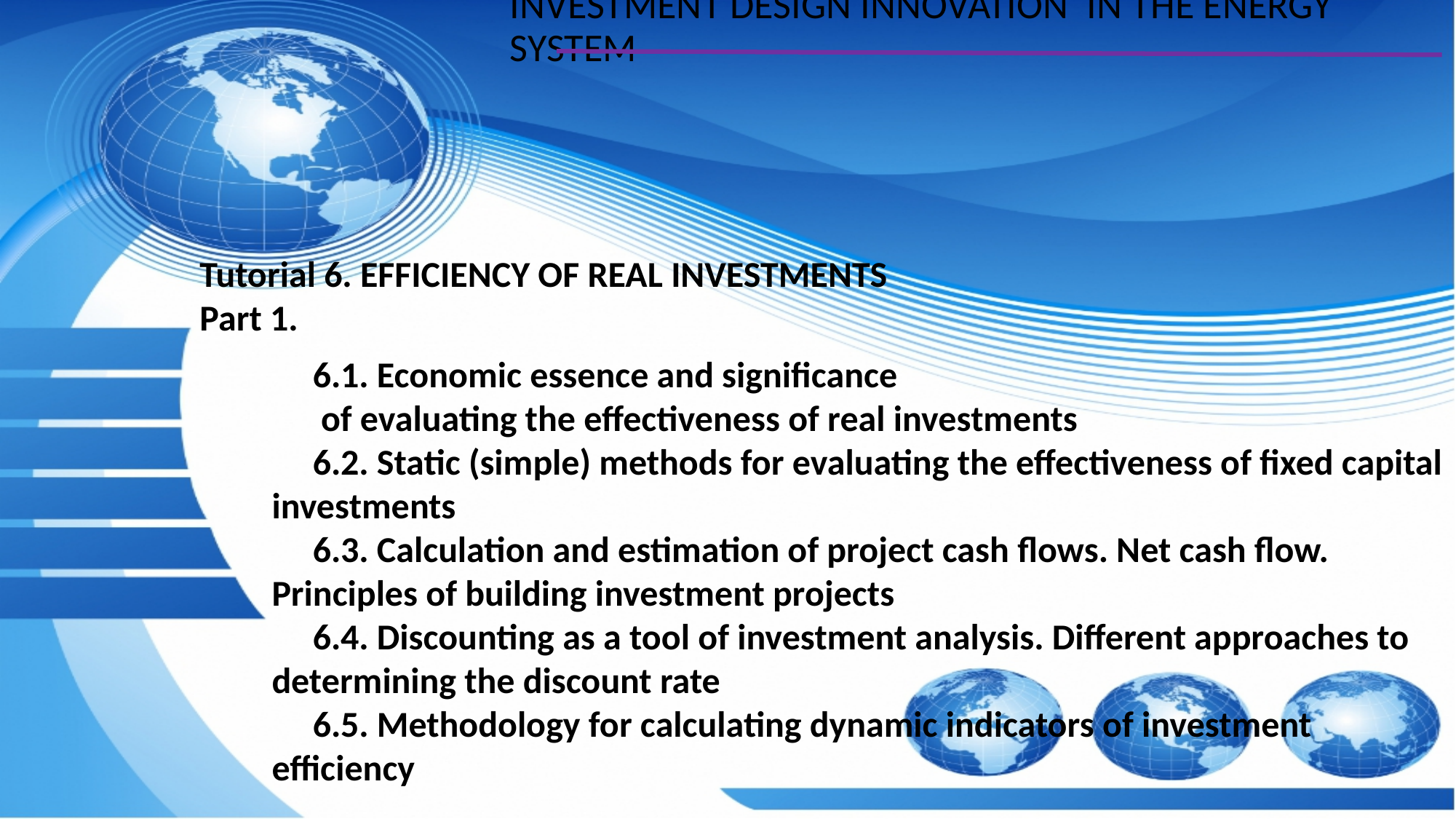

INVESTMENT DESIGN INNOVATION  IN THE ENERGY SYSTEM
Tutorial 6. EFFICIENCY OF REAL INVESTMENTS
Part 1.
6.1. Economic essence and significance
 of evaluating the effectiveness of real investments
6.2. Static (simple) methods for evaluating the effectiveness of fixed capital investments
6.3. Calculation and estimation of project cash flows. Net cash flow. Principles of building investment projects
6.4. Discounting as a tool of investment analysis. Different approaches to determining the discount rate
6.5. Methodology for calculating dynamic indicators of investment efficiency